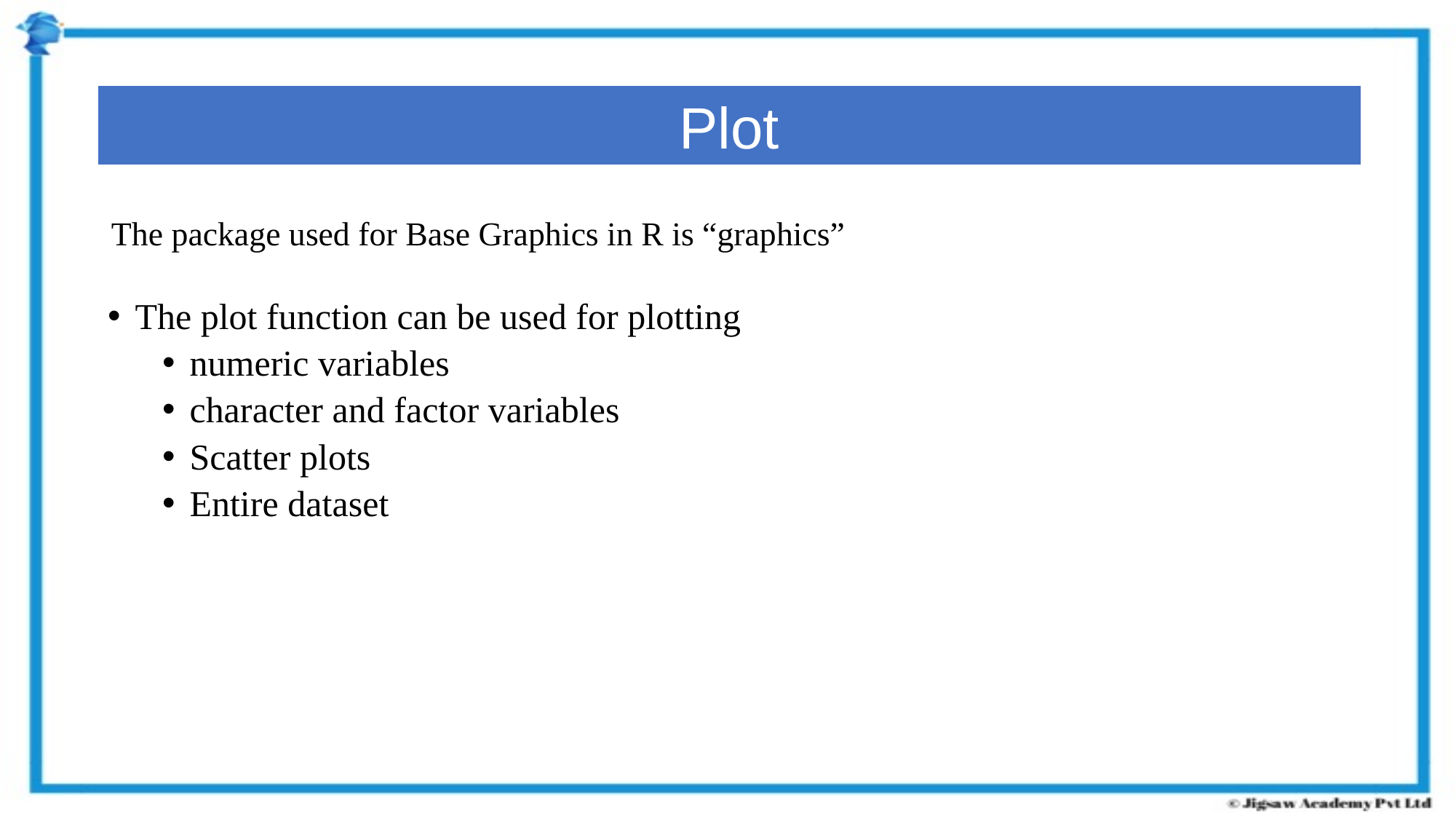

Plot
The package used for Base Graphics in R is “graphics”
The plot function can be used for plotting
numeric variables
character and factor variables
Scatter plots
Entire dataset